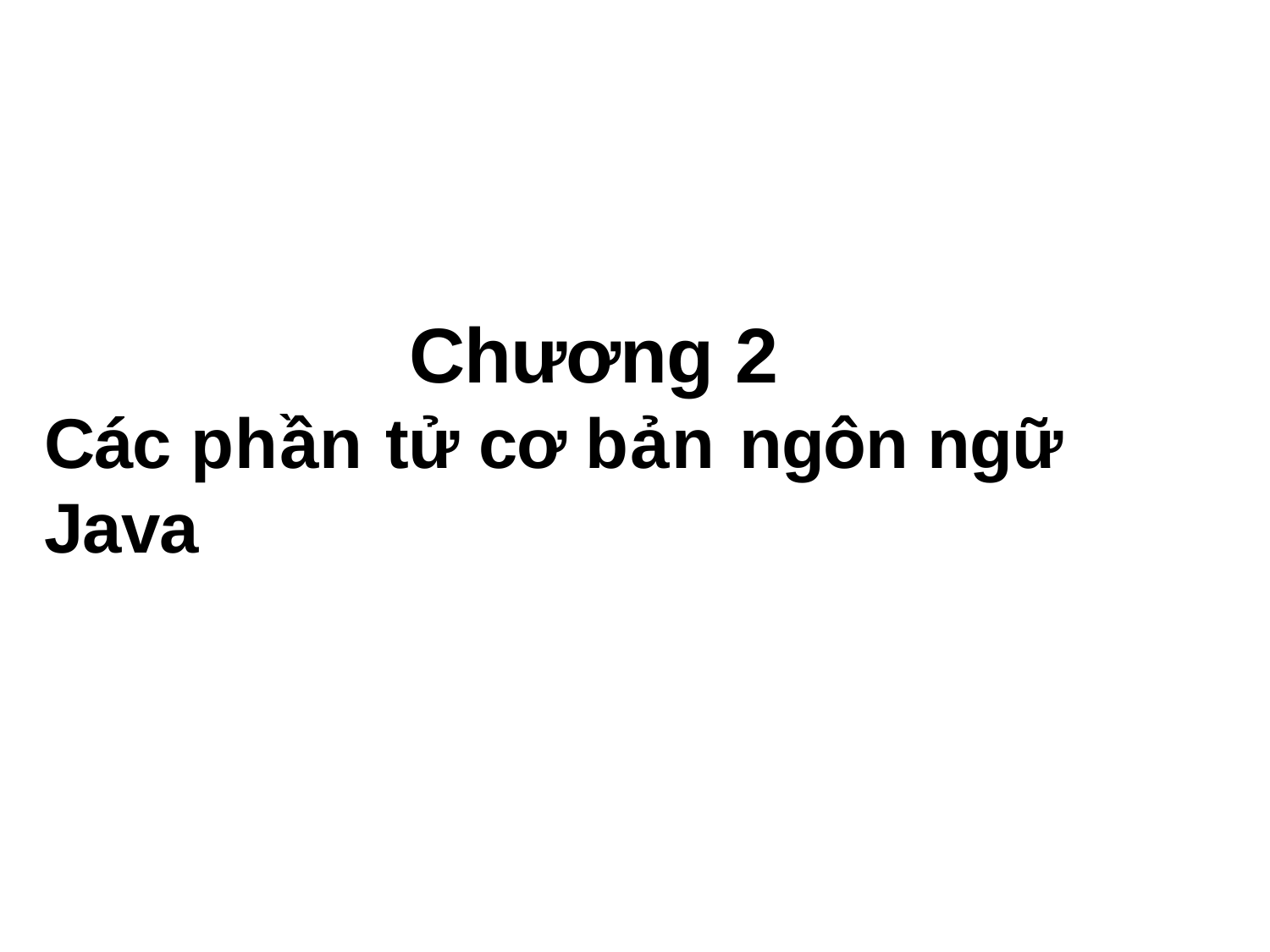

# Chương 2
Các phần tử cơ bản ngôn ngữ Java